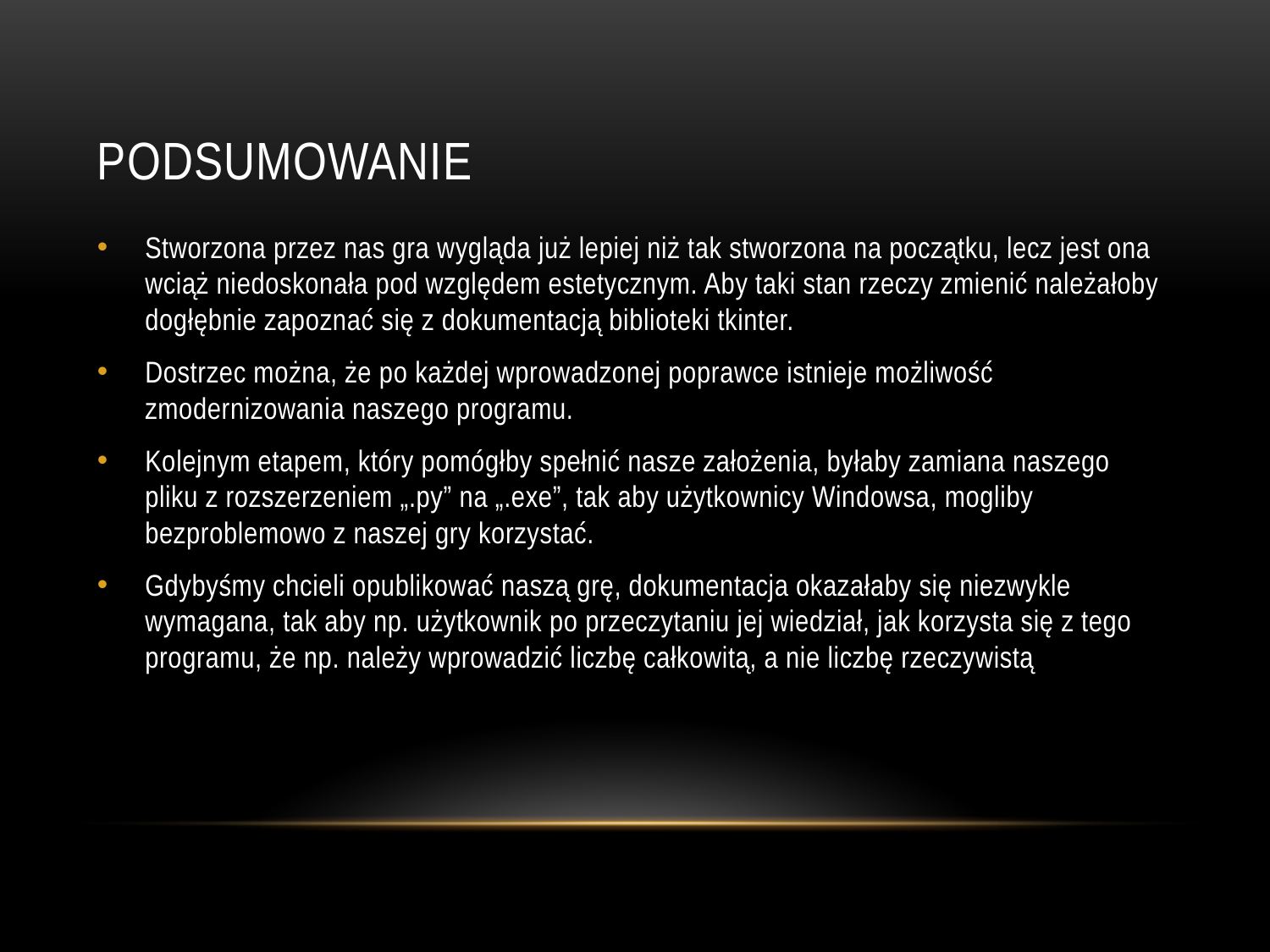

# Podsumowanie
Stworzona przez nas gra wygląda już lepiej niż tak stworzona na początku, lecz jest ona wciąż niedoskonała pod względem estetycznym. Aby taki stan rzeczy zmienić należałoby dogłębnie zapoznać się z dokumentacją biblioteki tkinter.
Dostrzec można, że po każdej wprowadzonej poprawce istnieje możliwość zmodernizowania naszego programu.
Kolejnym etapem, który pomógłby spełnić nasze założenia, byłaby zamiana naszego pliku z rozszerzeniem „.py” na „.exe”, tak aby użytkownicy Windowsa, mogliby bezproblemowo z naszej gry korzystać.
Gdybyśmy chcieli opublikować naszą grę, dokumentacja okazałaby się niezwykle wymagana, tak aby np. użytkownik po przeczytaniu jej wiedział, jak korzysta się z tego programu, że np. należy wprowadzić liczbę całkowitą, a nie liczbę rzeczywistą